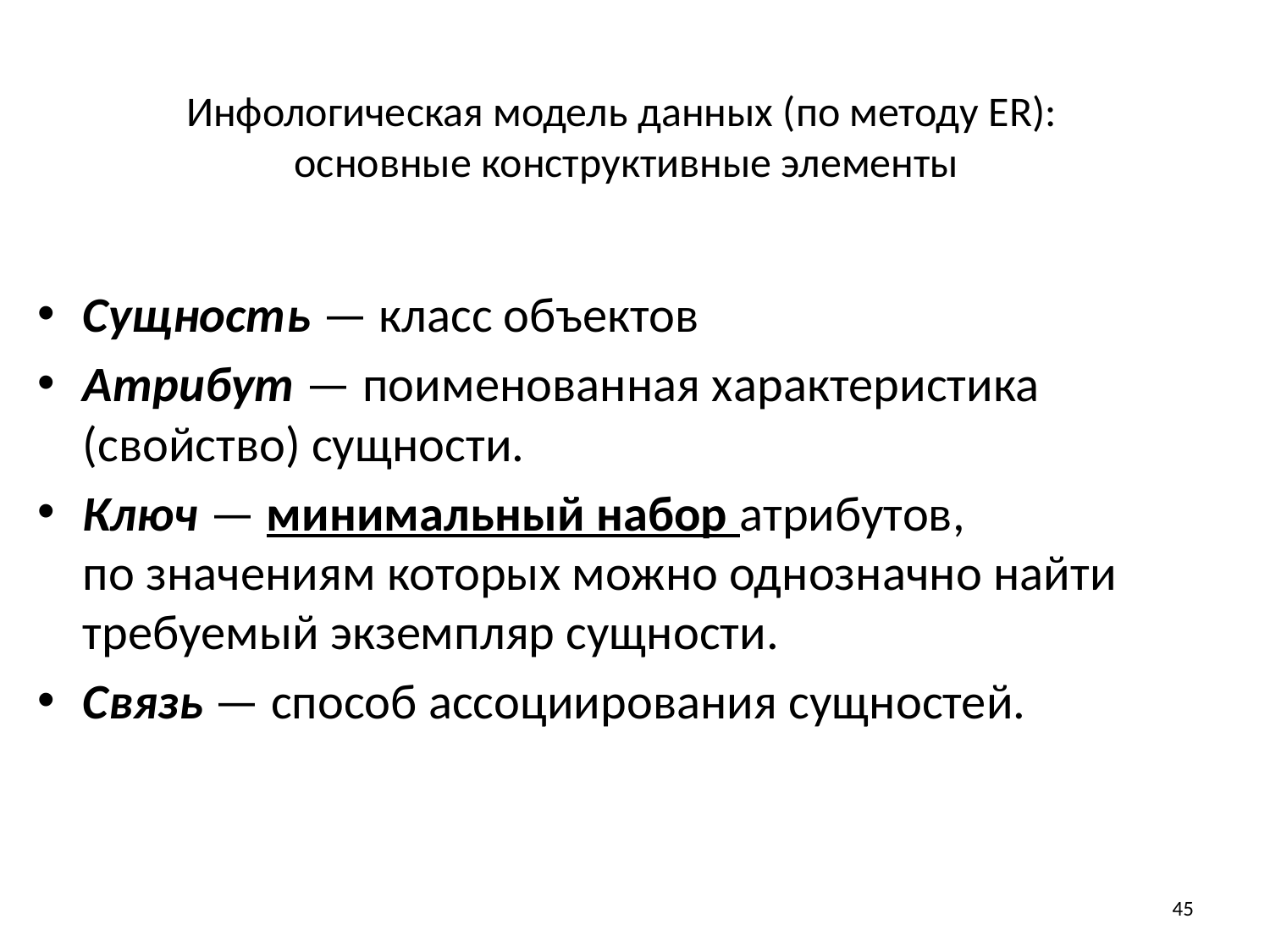

# Инфологическая модель данных (по методу ER): основные конструктивные элементы
Сущность — класс объектов
Атрибут — поименованная характеристика (свойство) сущности.
Ключ — минимальный набор атрибутов,
по значениям которых можно однозначно найти требуемый экземпляр сущности.
Связь — способ ассоциирования сущностей.

45